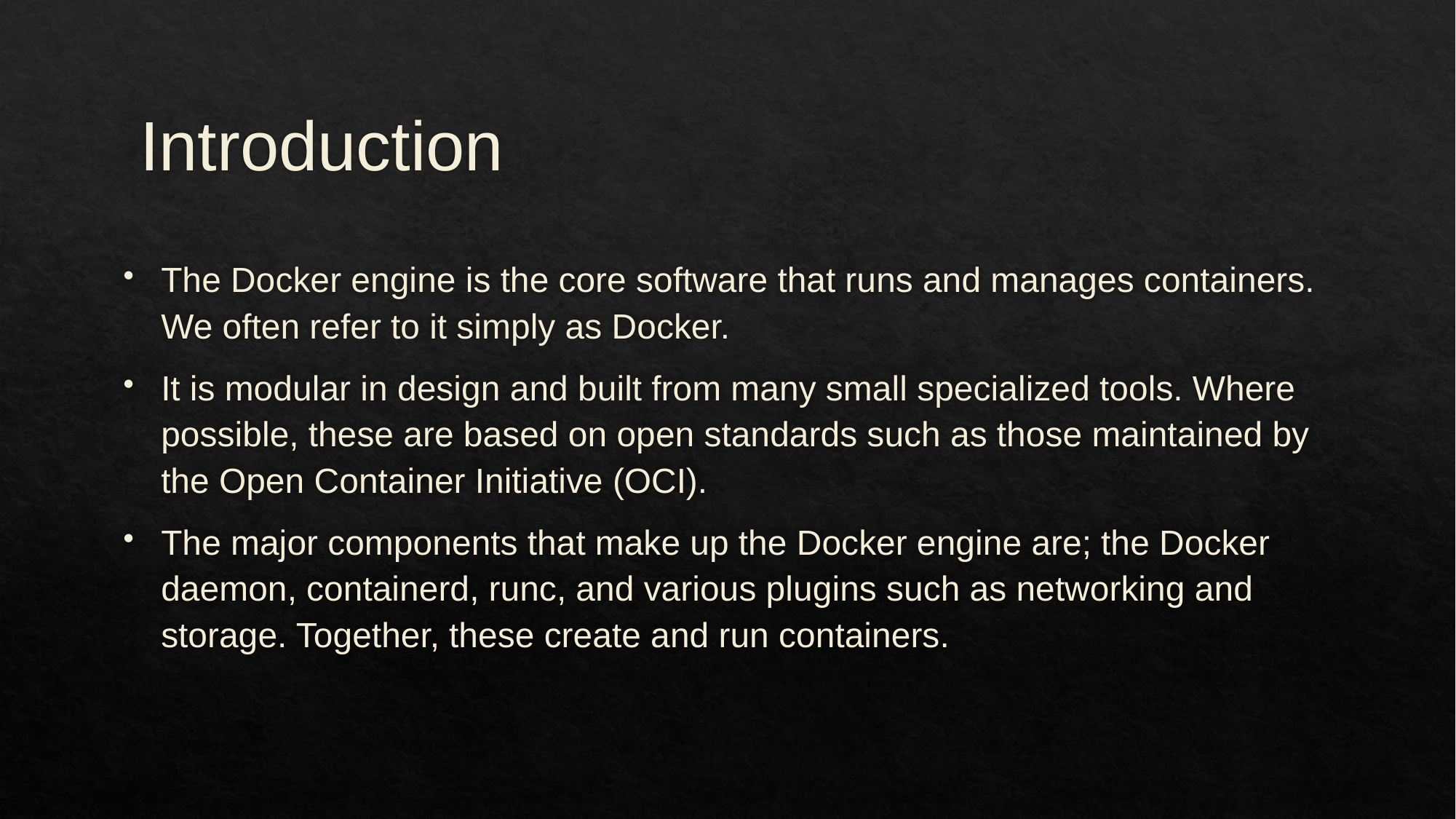

# Introduction
The Docker engine is the core software that runs and manages containers. We often refer to it simply as Docker.
It is modular in design and built from many small specialized tools. Where possible, these are based on open standards such as those maintained by the Open Container Initiative (OCI).
The major components that make up the Docker engine are; the Docker daemon, containerd, runc, and various plugins such as networking and storage. Together, these create and run containers.